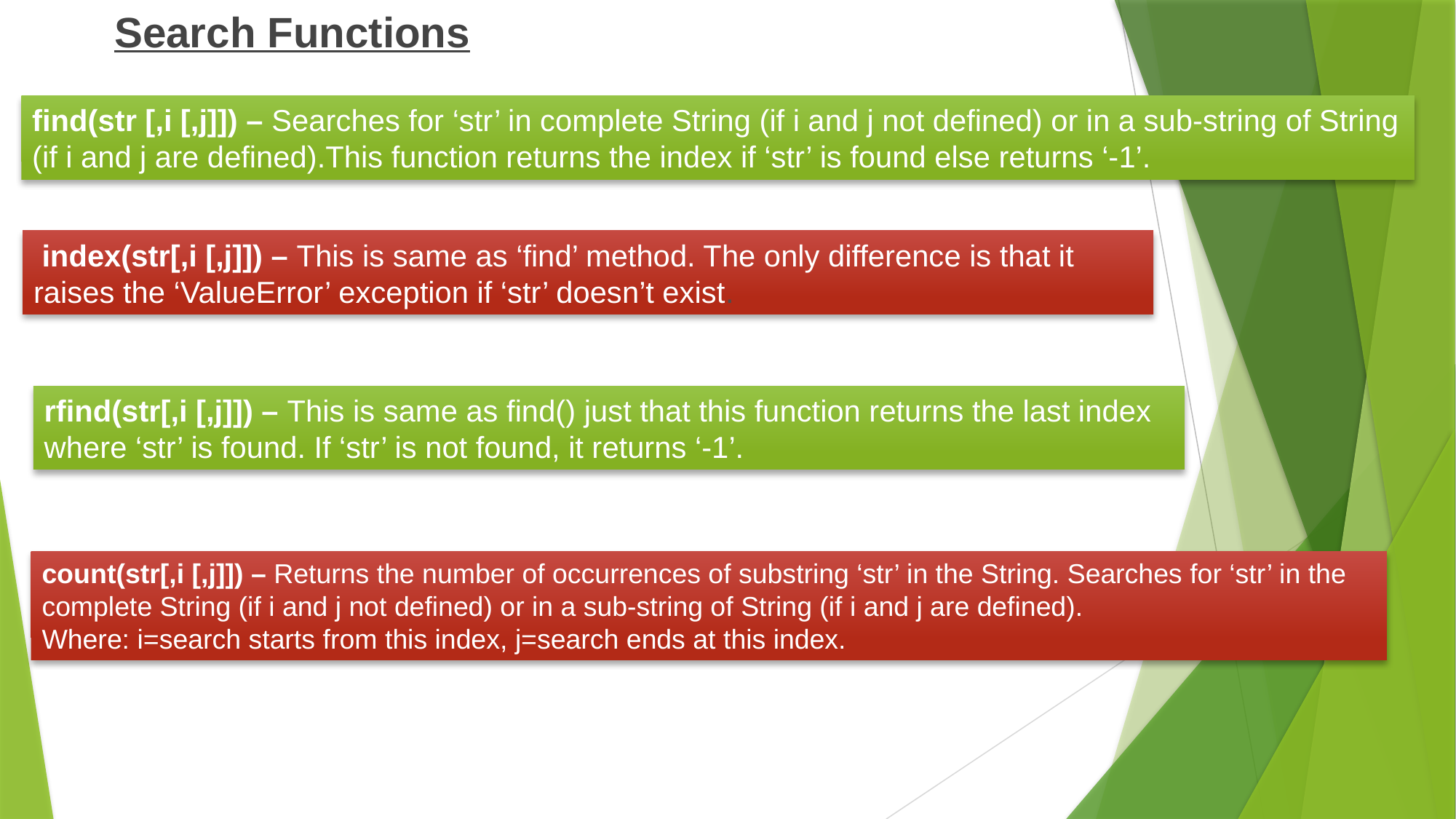

Search Functions
find(str [,i [,j]]) – Searches for ‘str’ in complete String (if i and j not defined) or in a sub-string of String (if i and j are defined).This function returns the index if ‘str’ is found else returns ‘-1’.
 index(str[,i [,j]]) – This is same as ‘find’ method. The only difference is that it raises the ‘ValueError’ exception if ‘str’ doesn’t exist.
rfind(str[,i [,j]]) – This is same as find() just that this function returns the last index where ‘str’ is found. If ‘str’ is not found, it returns ‘-1’.
count(str[,i [,j]]) – Returns the number of occurrences of substring ‘str’ in the String. Searches for ‘str’ in the complete String (if i and j not defined) or in a sub-string of String (if i and j are defined).
Where: i=search starts from this index, j=search ends at this index.